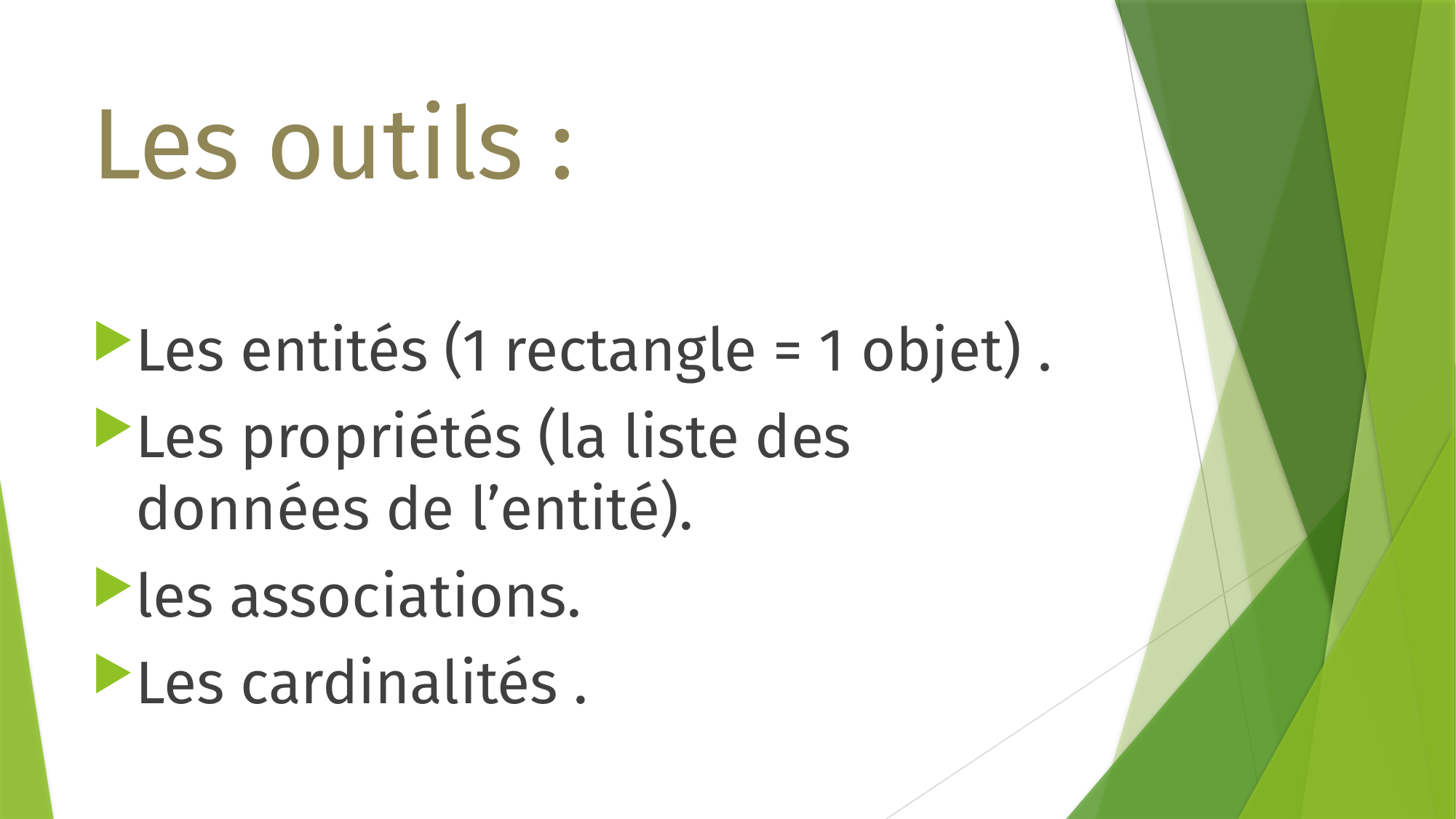

# Les outils :

Les entités (1 rectangle = 1 objet) .
Les propriétés (la liste des données de l’entité).
les associations.
Les cardinalités .